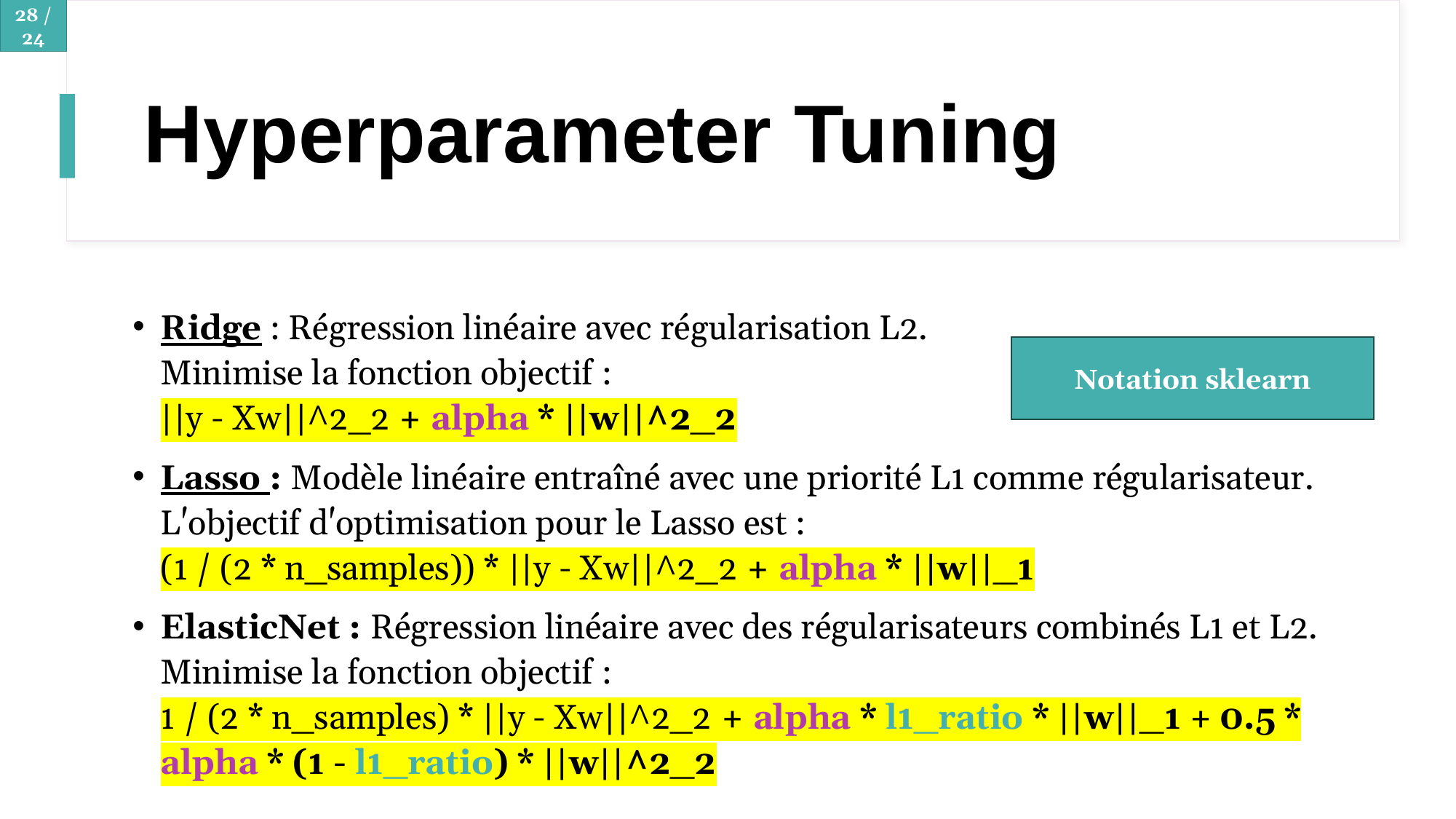

# Hyperparameter Tuning
Ridge : Régression linéaire avec régularisation L2.
Minimise la fonction objectif :
||y - Xw||^2_2 + alpha * ||w||^2_2
Lasso : Modèle linéaire entraîné avec une priorité L1 comme régularisateur.
L'objectif d'optimisation pour le Lasso est :
(1 / (2 * n_samples)) * ||y - Xw||^2_2 + alpha * ||w||_1
ElasticNet : Régression linéaire avec des régularisateurs combinés L1 et L2.
Minimise la fonction objectif :
1 / (2 * n_samples) * ||y - Xw||^2_2 + alpha * l1_ratio * ||w||_1 + 0.5 * alpha * (1 - l1_ratio) * ||w||^2_2
Notation sklearn